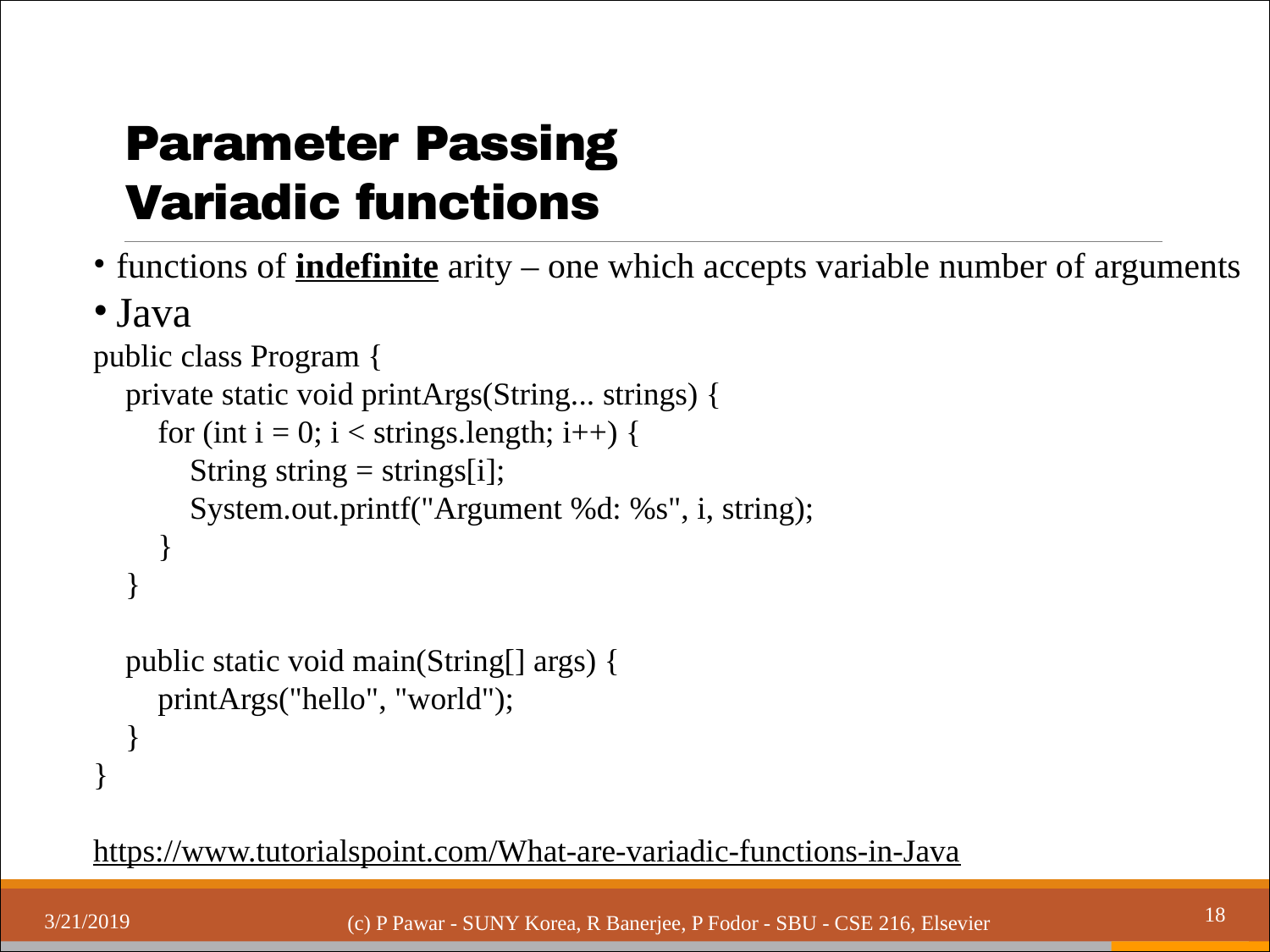

# Parameter Passing Variadic functions
functions of indefinite arity – one which accepts variable number of arguments
Java
public class Program {
    private static void printArgs(String... strings) {
        for (int i = 0; i < strings.length; i++) {
            String string = strings[i];
            System.out.printf("Argument %d: %s", i, string);
        }
    }

    public static void main(String[] args) {
        printArgs("hello", "world");
    }
}

https://www.tutorialspoint.com/What-are-variadic-functions-in-Java
3/21/2019
18
(c) P Pawar - SUNY Korea, R Banerjee, P Fodor - SBU - CSE 216, Elsevier